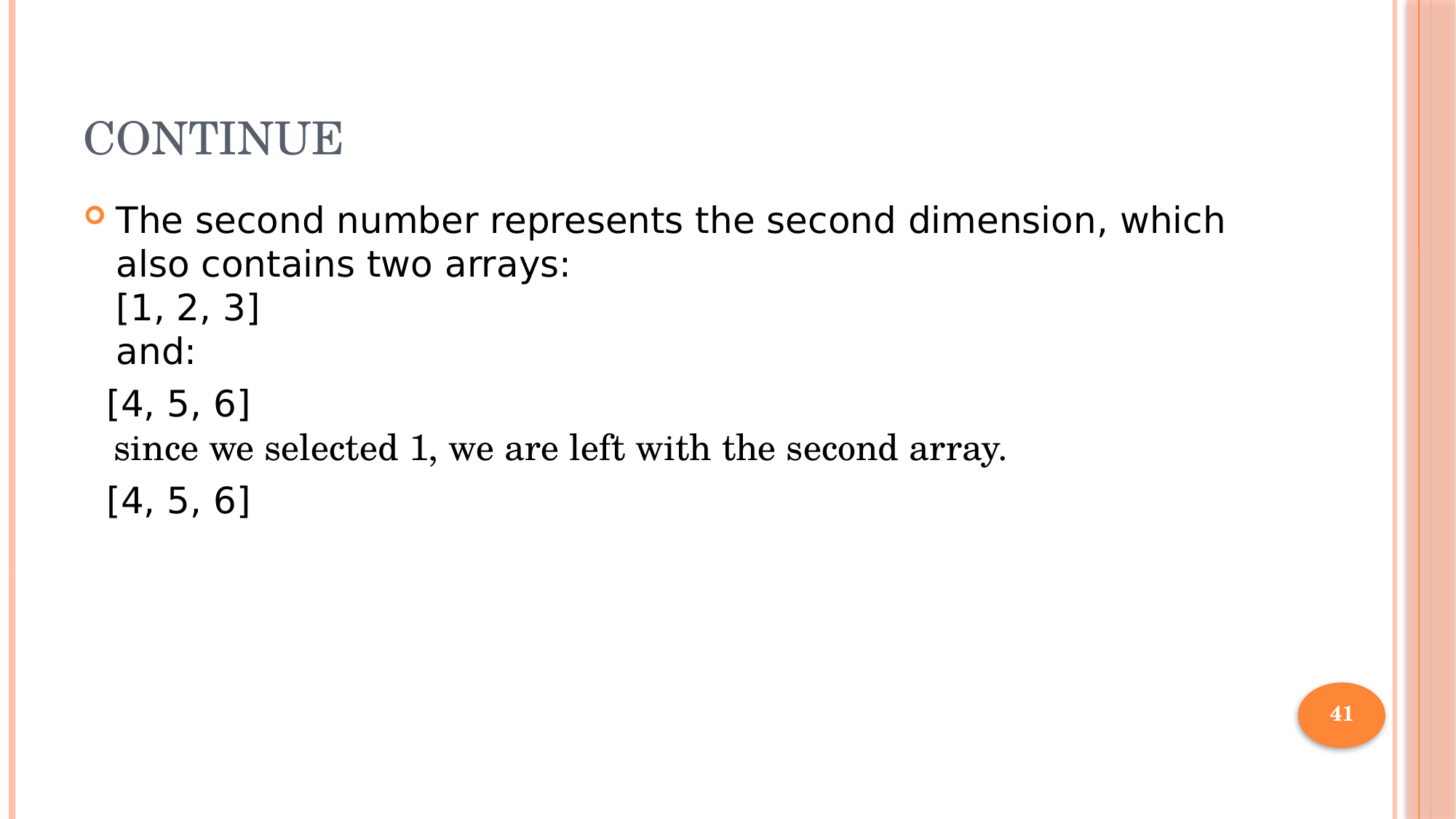

# continue
The second number represents the second dimension, which also contains two arrays:
[1, 2, 3]
and:
  [4, 5, 6]
   since we selected 1, we are left with the second array.
  [4, 5, 6]

41